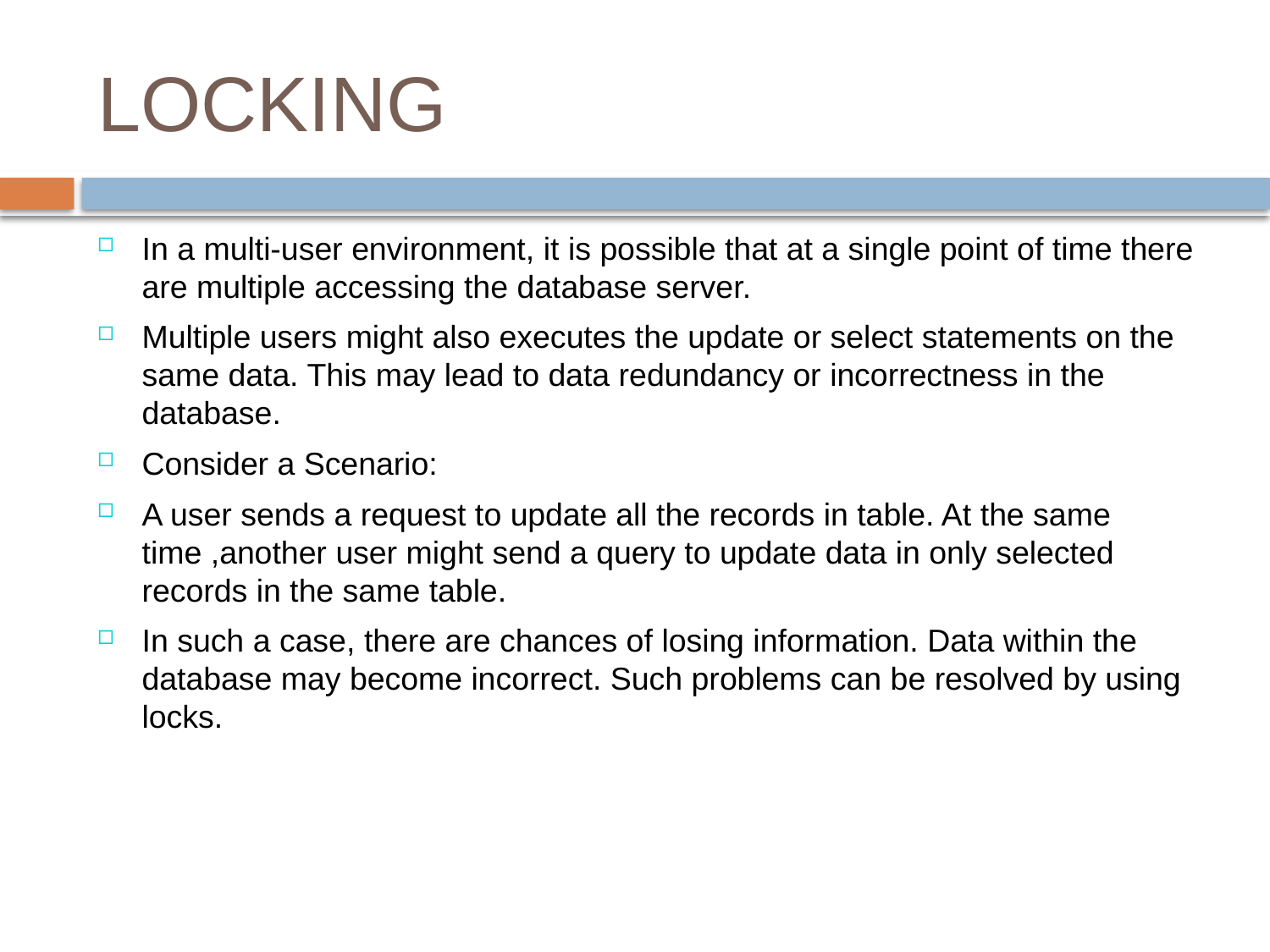

# LOCKING
In a multi-user environment, it is possible that at a single point of time there are multiple accessing the database server.
Multiple users might also executes the update or select statements on the same data. This may lead to data redundancy or incorrectness in the database.
Consider a Scenario:
A user sends a request to update all the records in table. At the same time ,another user might send a query to update data in only selected records in the same table.
In such a case, there are chances of losing information. Data within the database may become incorrect. Such problems can be resolved by using locks.